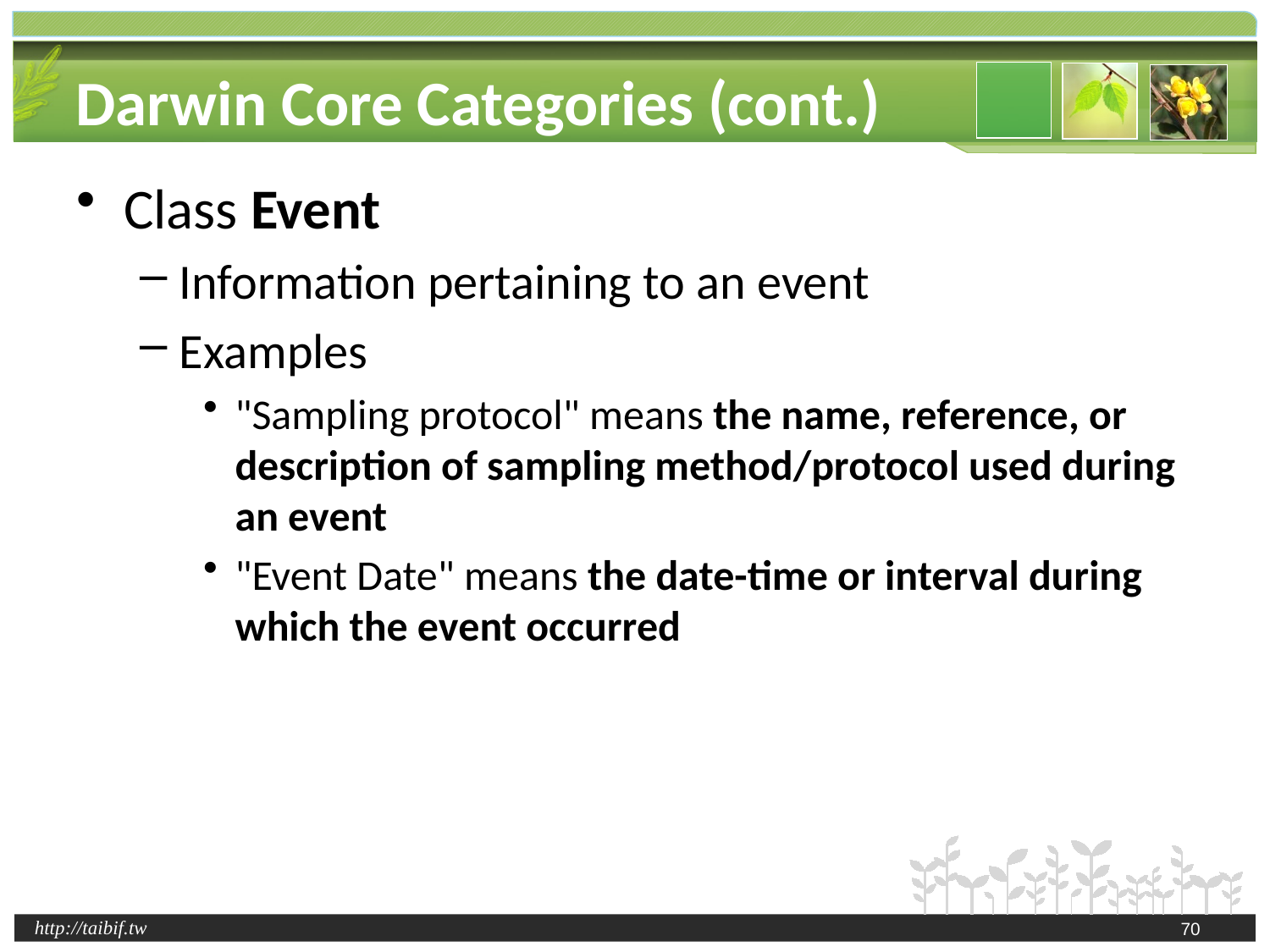

# Darwin Core Categories (cont.)
Class Event
Information pertaining to an event
Examples
"Sampling protocol" means the name, reference, or description of sampling method/protocol used during an event
"Event Date" means the date-time or interval during which the event occurred
70